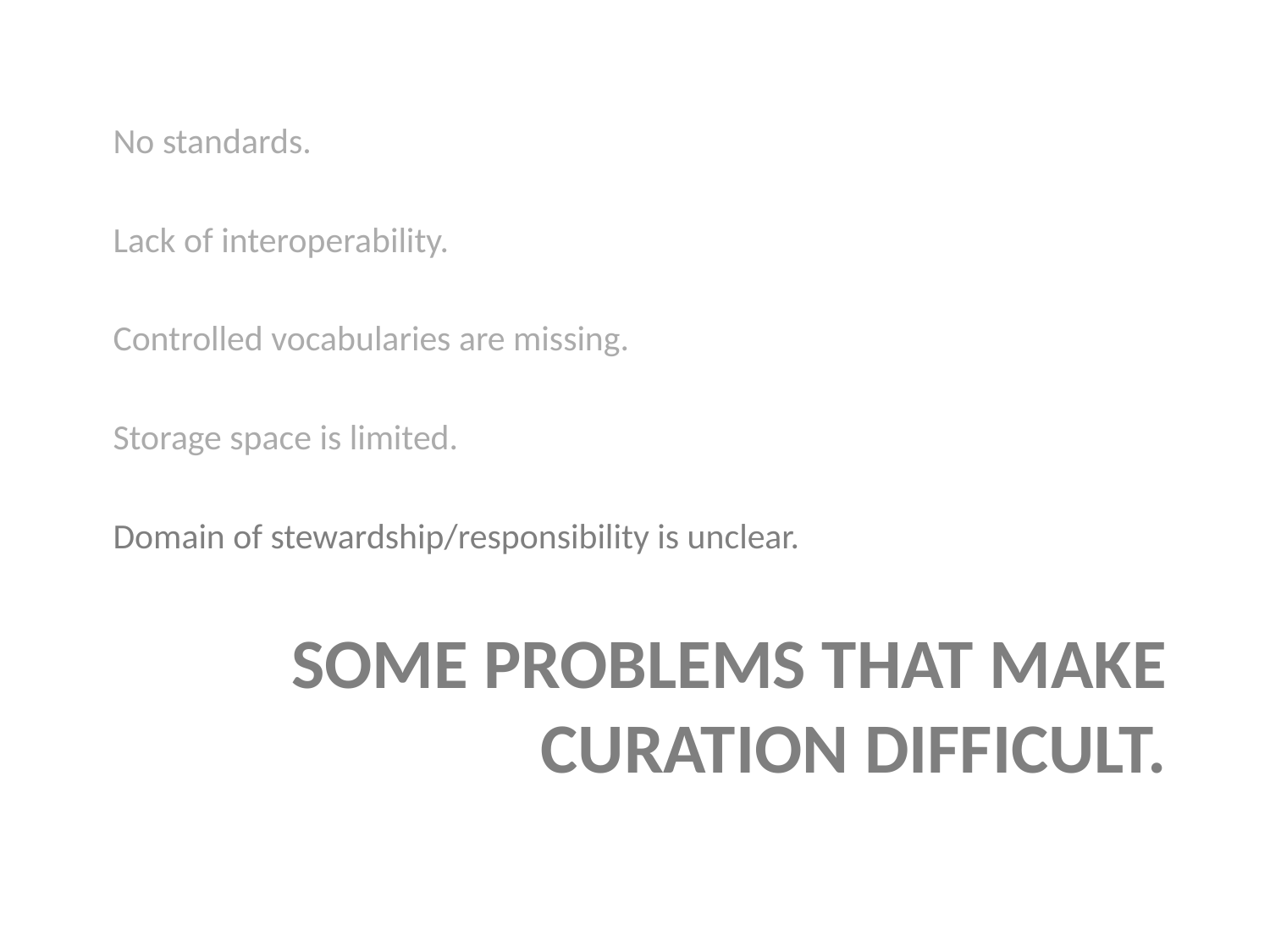

No standards.

Lack of interoperability.

Controlled vocabularies are missing.

Storage space is limited.

Domain of stewardship/responsibility is unclear.

# Some Problems that make curation difficult.